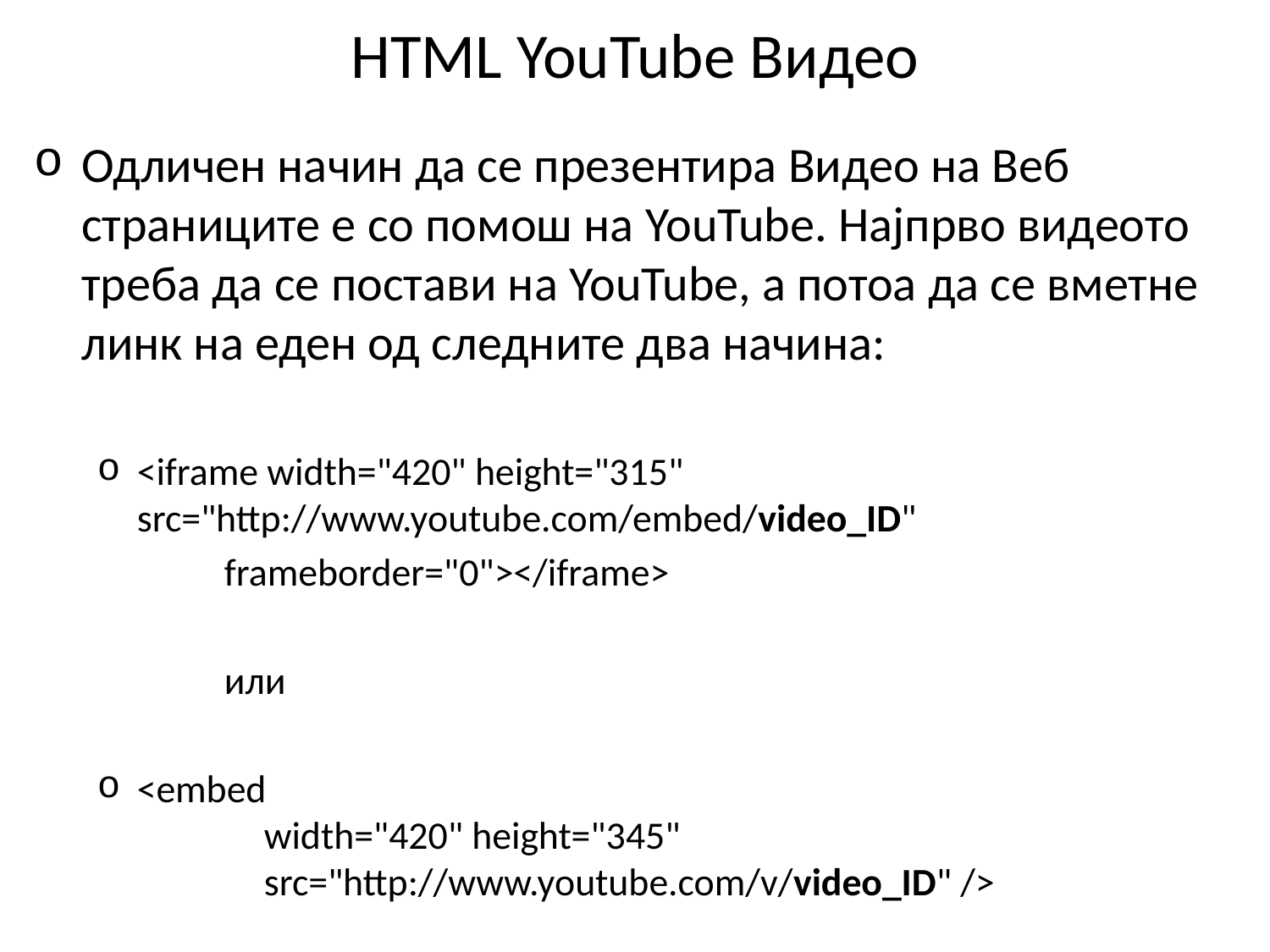

# HTML YouTube Видео
Одличен начин да се презентира Видео на Веб страниците е со помош на YouTube. Најпрво видеото треба да се постави на YouTube, а потоа да се вметне линк на еден од следните два начина:

<iframe width="420" height="315" 	src="http://www.youtube.com/embed/video_ID"
	frameborder="0"></iframe>

	или

<embed
	width="420" height="345"
	src="http://www.youtube.com/v/video_ID" />